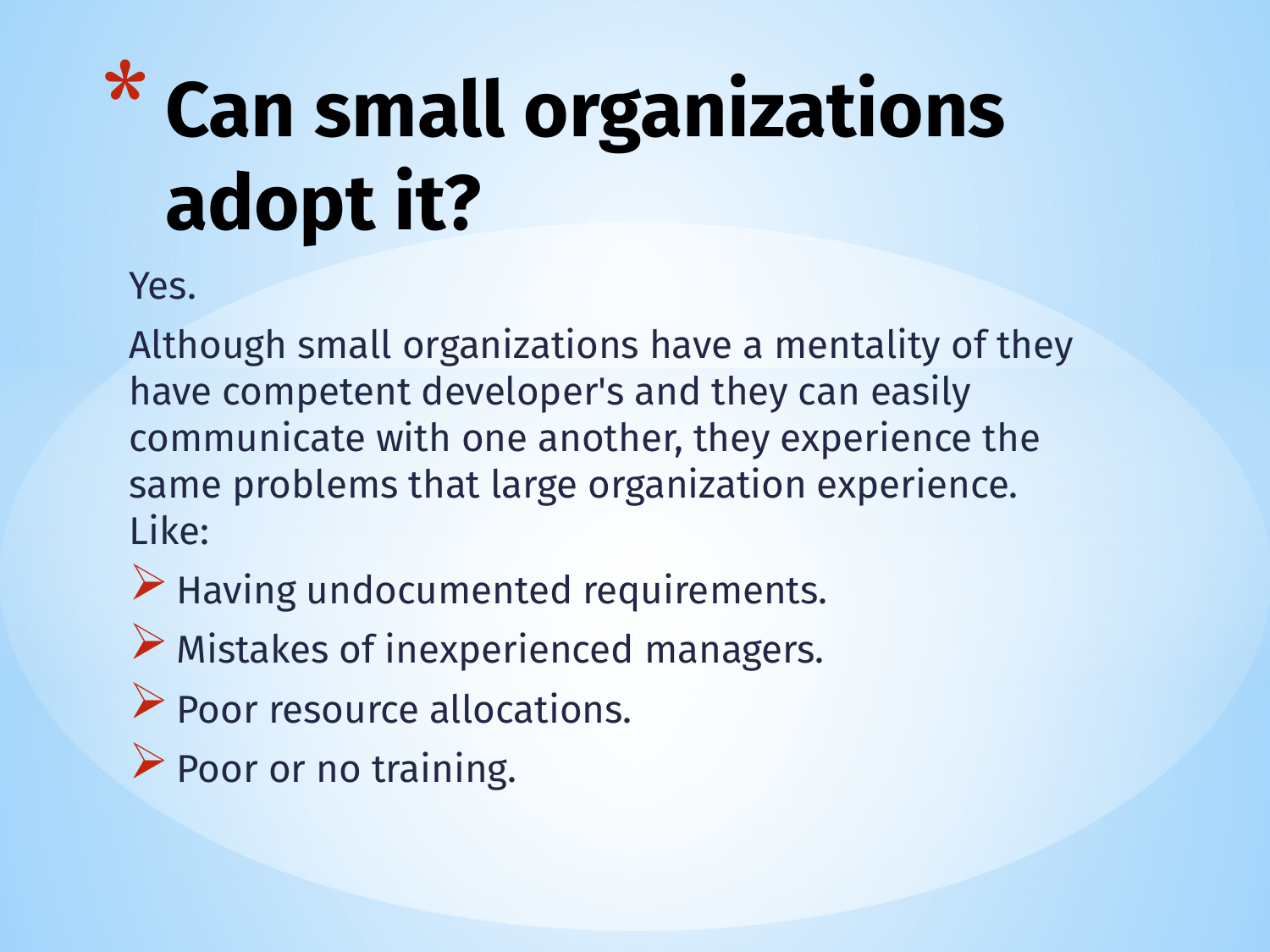

# Can small organizations adopt it?
Yes.
Although small organizations have a mentality of they have competent developer's and they can easily communicate with one another, they experience the same problems that large organization experience. Like:
Having undocumented requirements.
Mistakes of inexperienced managers.
Poor resource allocations.
Poor or no training.